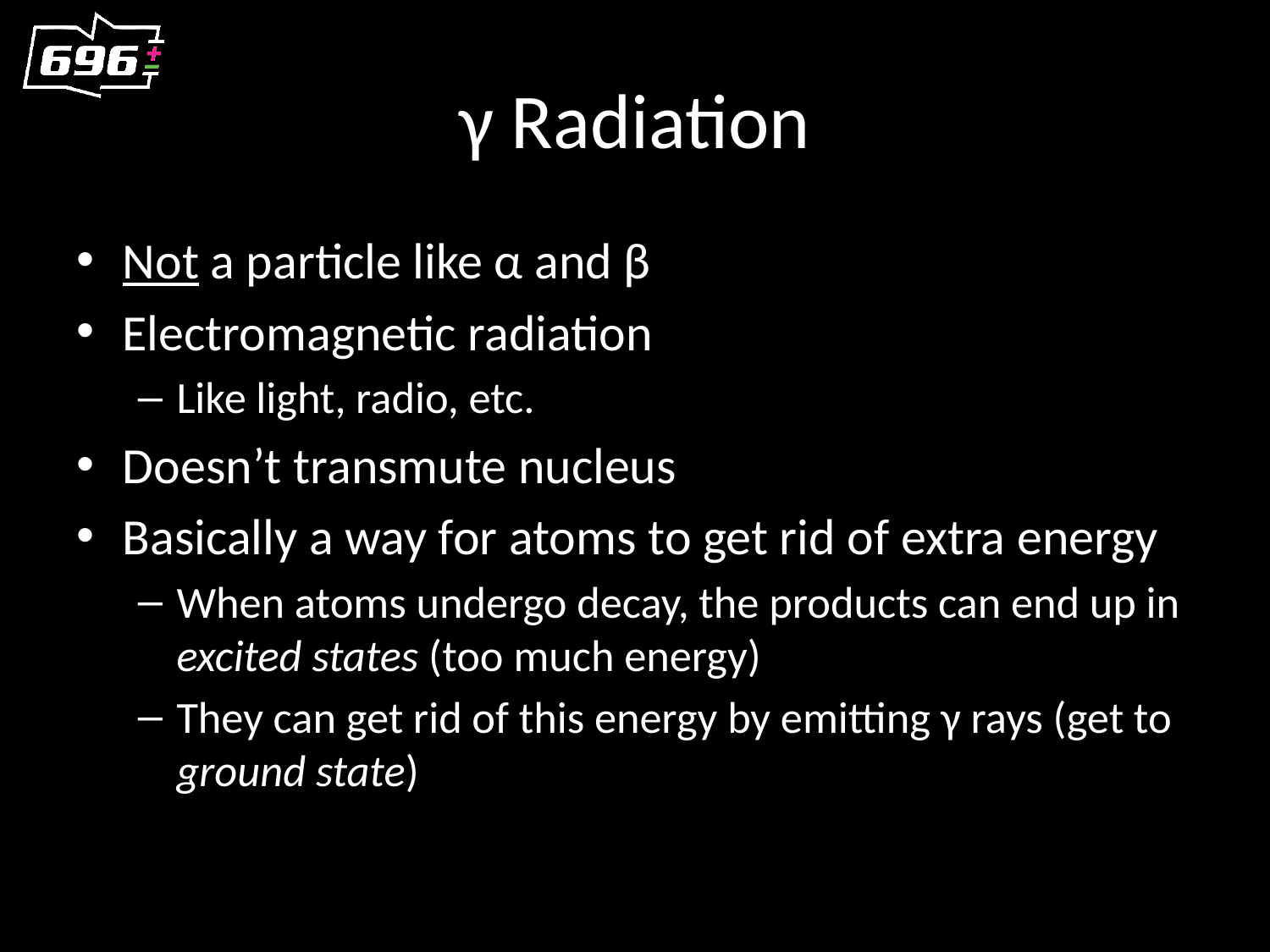

# γ Radiation
Not a particle like α and β
Electromagnetic radiation
Like light, radio, etc.
Doesn’t transmute nucleus
Basically a way for atoms to get rid of extra energy
When atoms undergo decay, the products can end up in excited states (too much energy)
They can get rid of this energy by emitting γ rays (get to ground state)